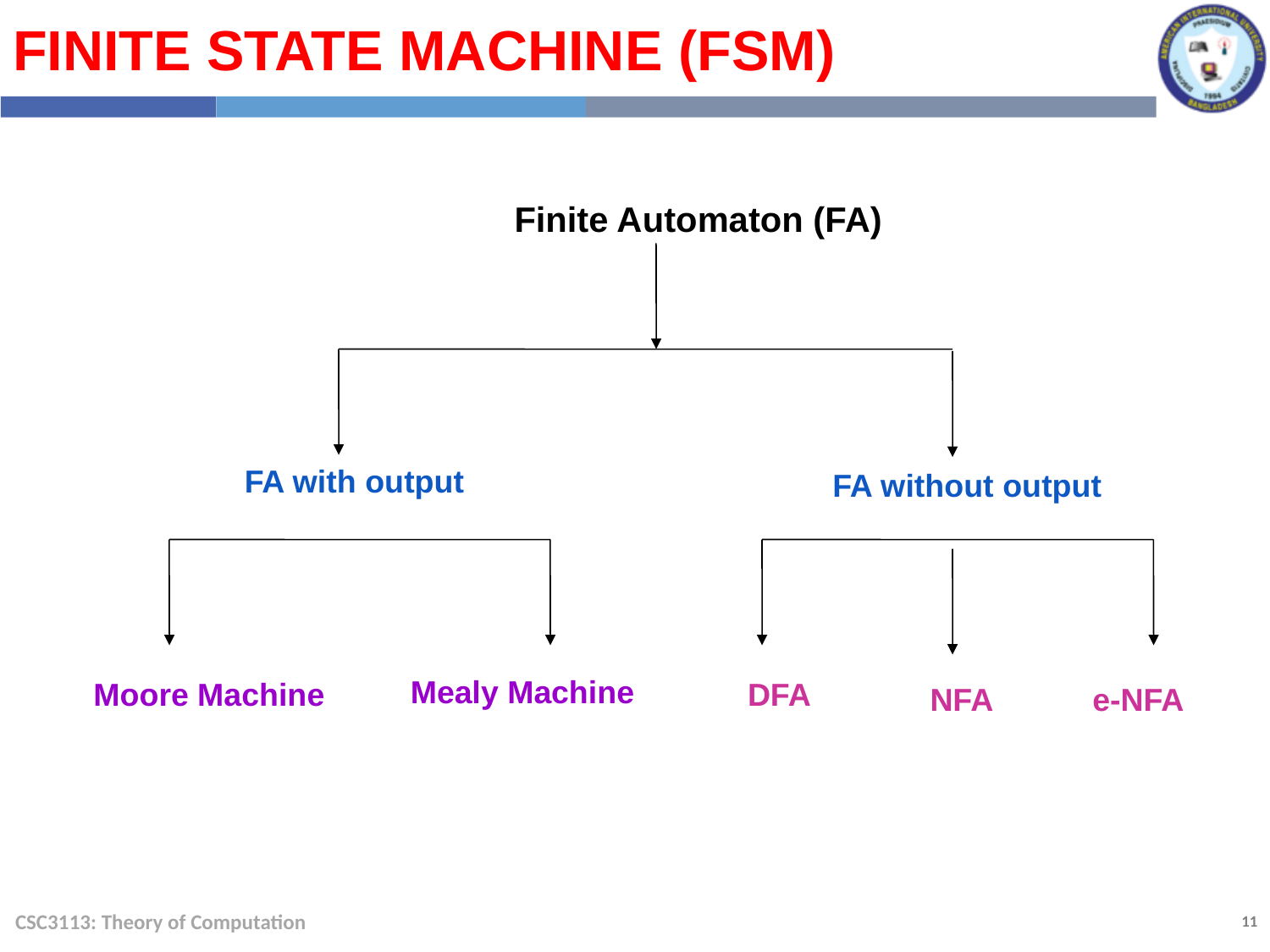

FINITE STATE MACHINE (FSM)
Finite Automaton (FA)

FA with output
FA without output

Mealy Machine
Moore Machine
DFA
e-NFA

NFA
CSC3113: Theory of Computation